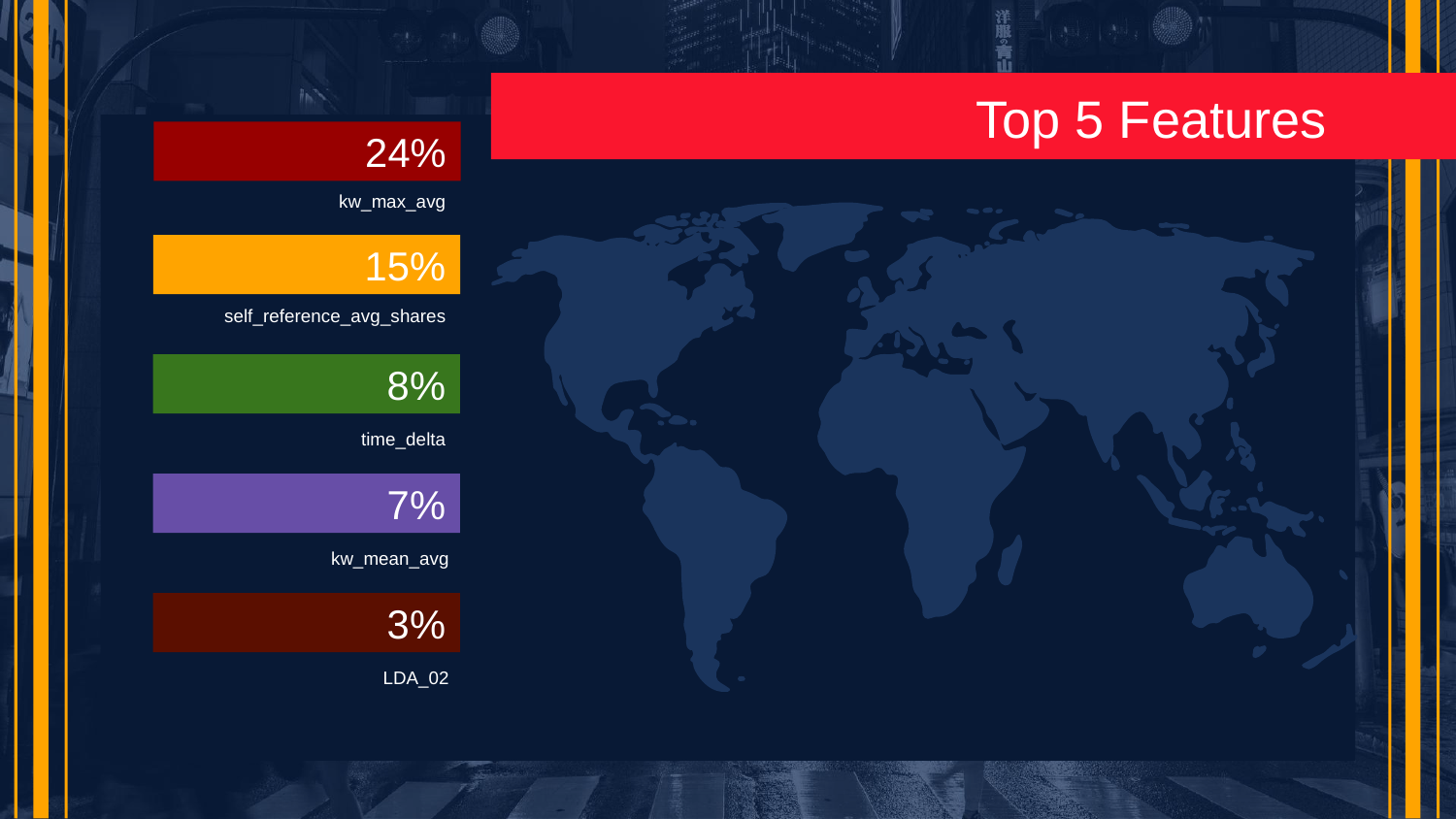

# Top 5 Features

24%
kw_max_avg

15%
self_reference_avg_shares
8%
time_delta
7%
kw_mean_avg
3%
LDA_02